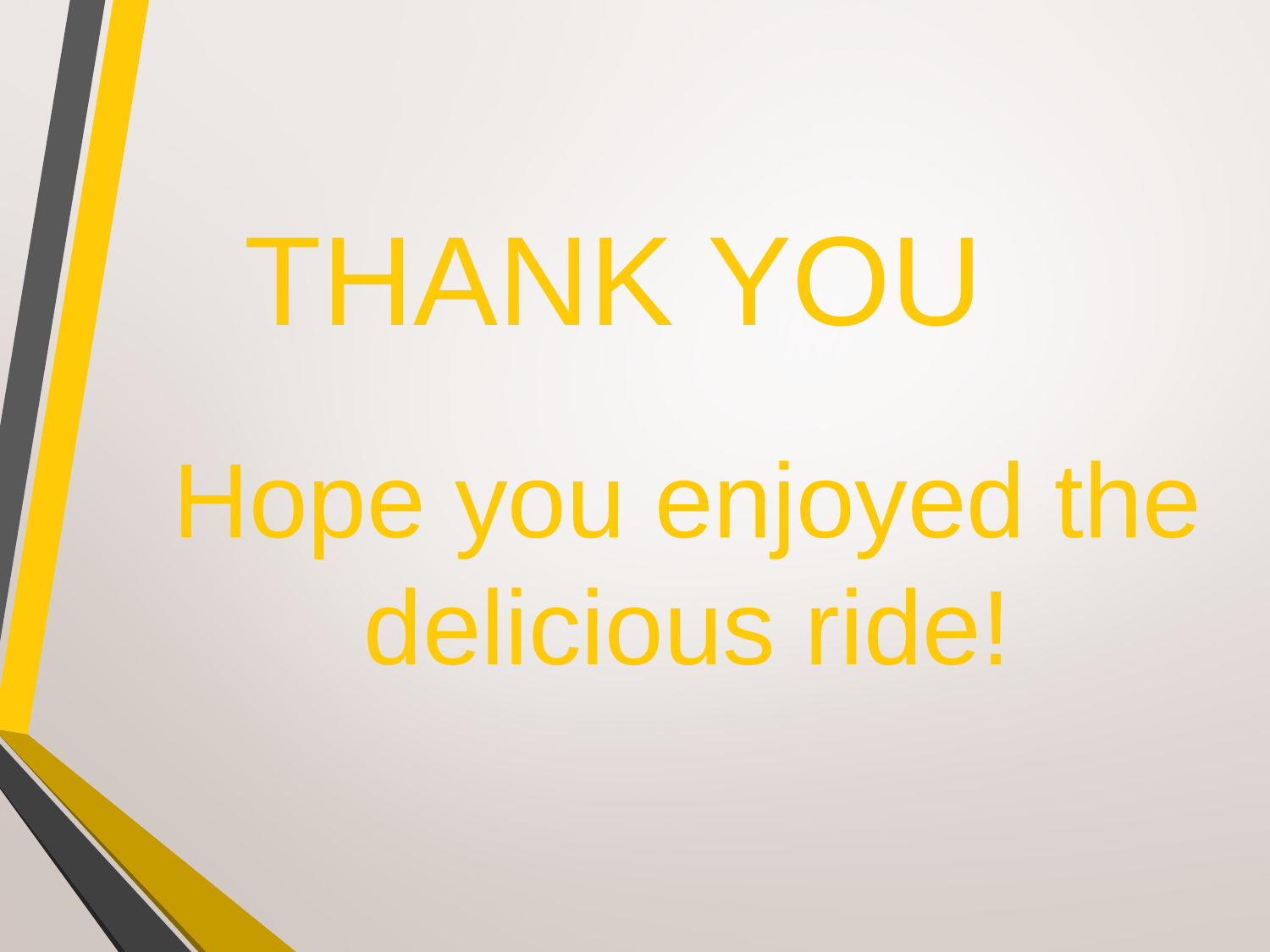

# THANK YOU
Hope you enjoyed the delicious ride!